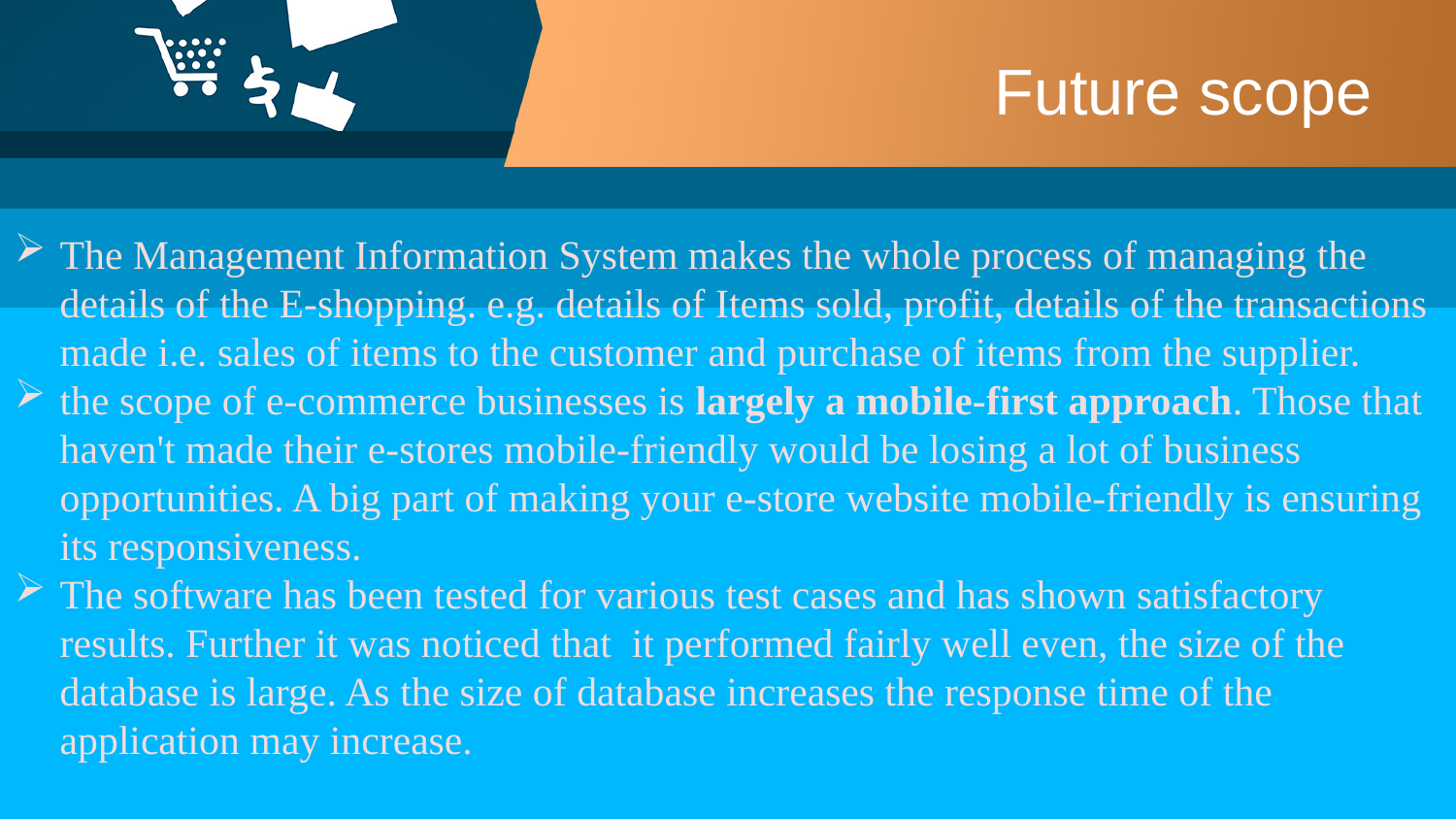

# Future scope
The Management Information System makes the whole process of managing the details of the E-shopping. e.g. details of Items sold, profit, details of the transactions made i.e. sales of items to the customer and purchase of items from the supplier.
the scope of e-commerce businesses is largely a mobile-first approach. Those that haven't made their e-stores mobile-friendly would be losing a lot of business opportunities. A big part of making your e-store website mobile-friendly is ensuring its responsiveness.
The software has been tested for various test cases and has shown satisfactory results. Further it was noticed that  it performed fairly well even, the size of the database is large. As the size of database increases the response time of the application may increase.